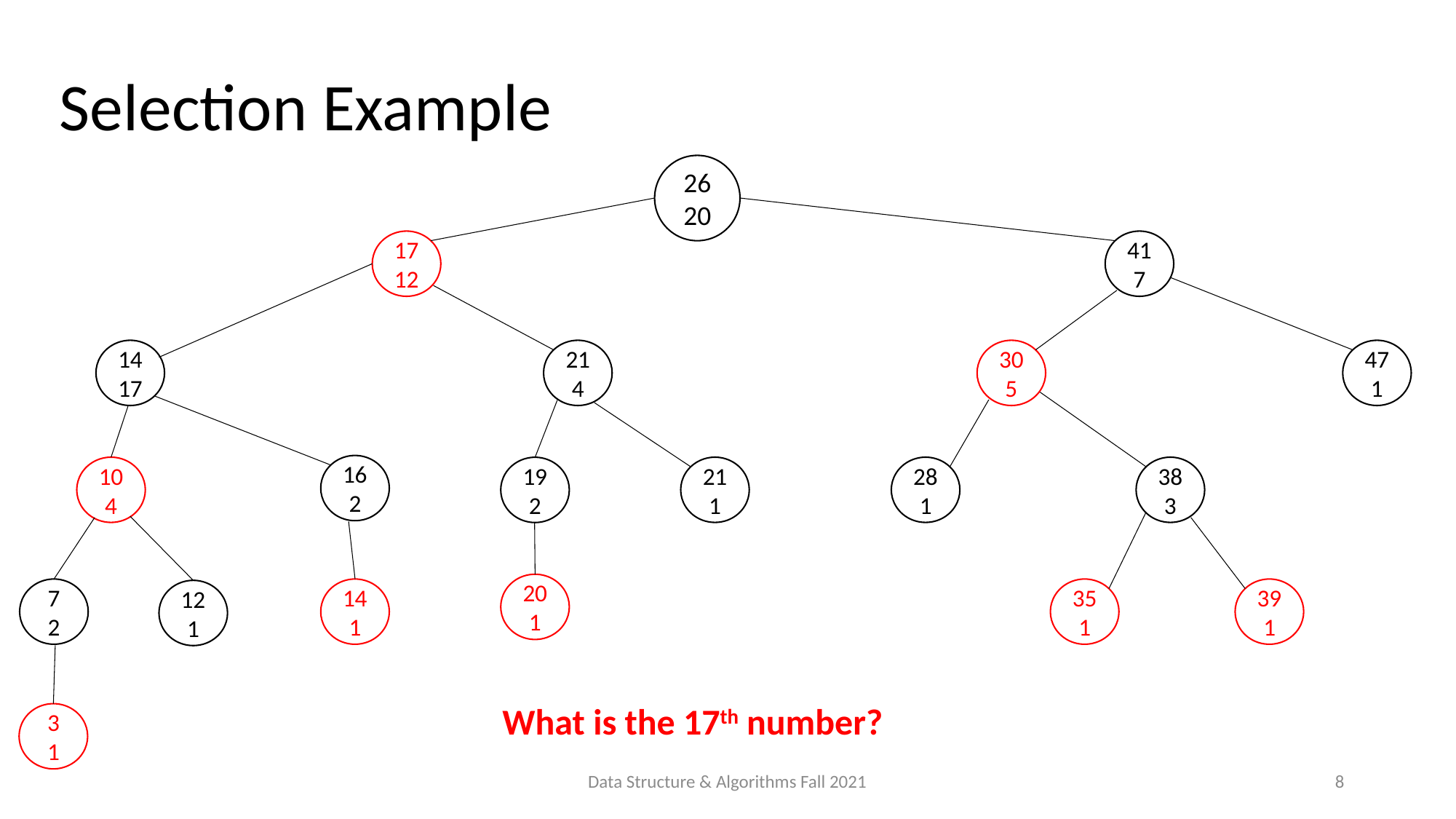

# Selection Example
26
20
17
12
41
7
14
17
21
4
30
5
47
1
16
2
10
4
21
1
28
1
38
3
19
2
20
1
7
2
14
1
35
1
39
1
12
1
What is the 17th number?

3
1
Data Structure & Algorithms Fall 2021
8